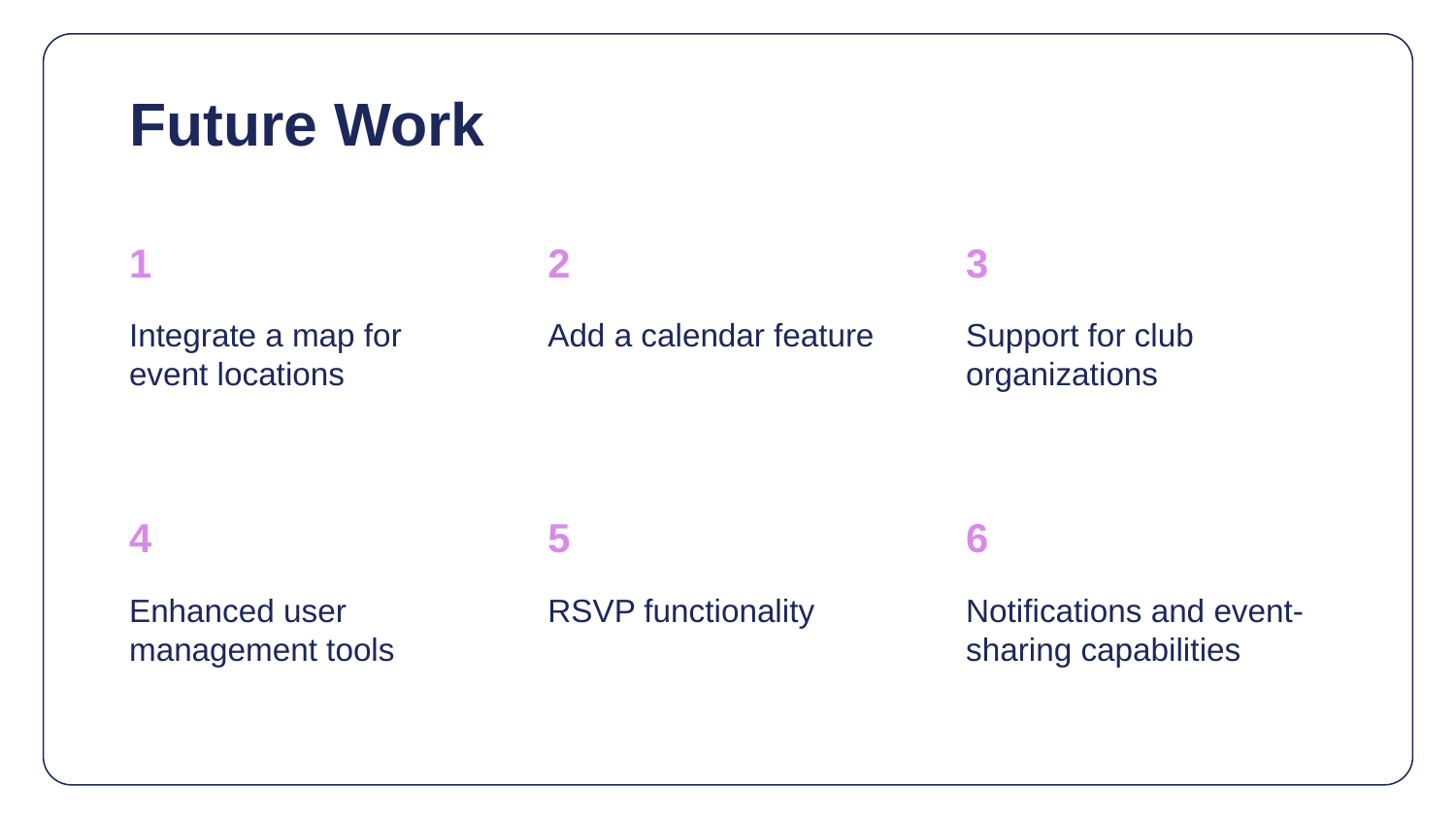

# Future Work
1
2
3
Integrate a map for event locations
Add a calendar feature
Support for club organizations
4
5
6
Enhanced user management tools
RSVP functionality
Notifications and event-sharing capabilities